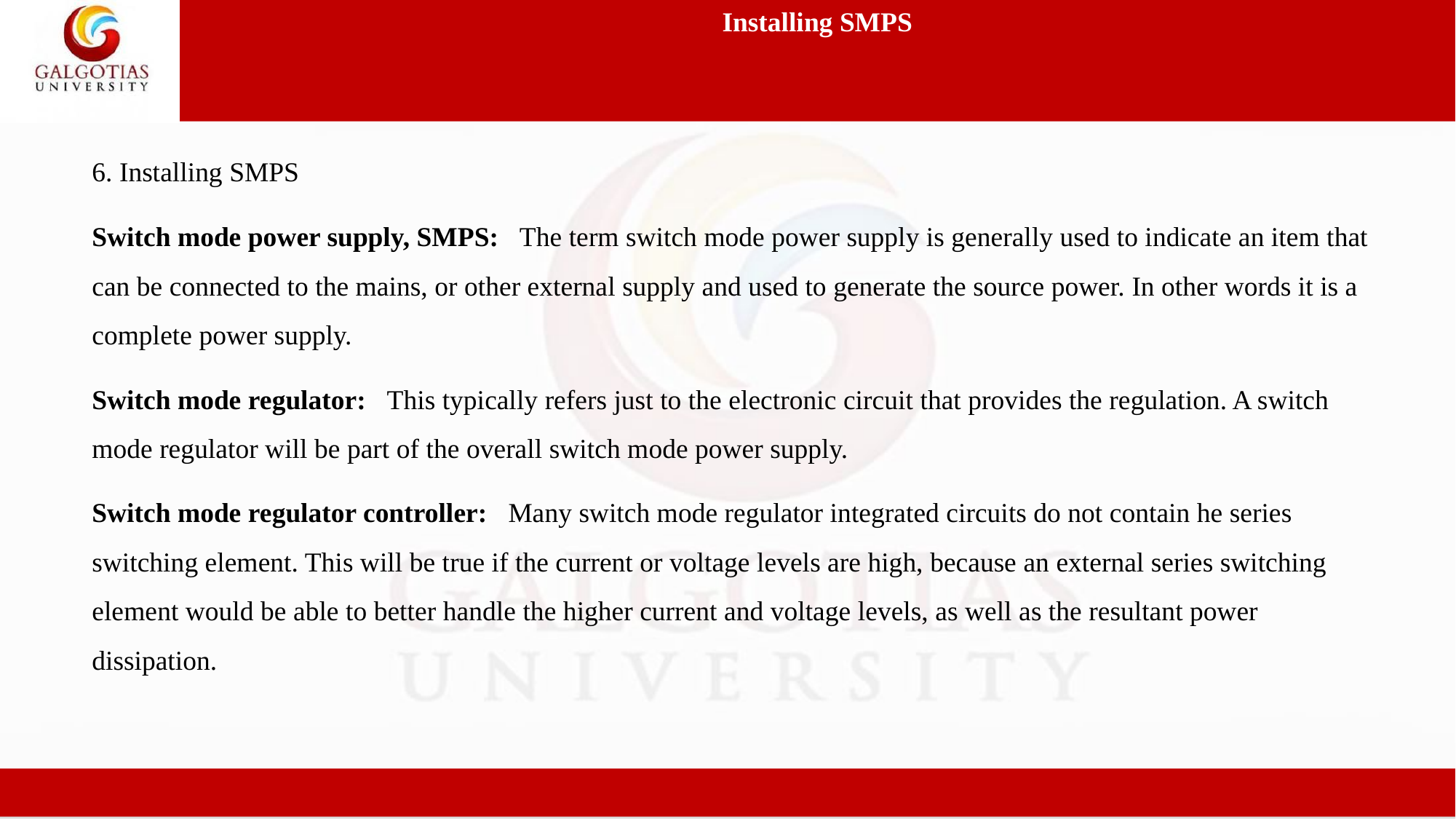

Installing SMPS

6. Installing SMPS
Switch mode power supply, SMPS:   The term switch mode power supply is generally used to indicate an item that can be connected to the mains, or other external supply and used to generate the source power. In other words it is a complete power supply.
Switch mode regulator:   This typically refers just to the electronic circuit that provides the regulation. A switch mode regulator will be part of the overall switch mode power supply.
Switch mode regulator controller:   Many switch mode regulator integrated circuits do not contain he series switching element. This will be true if the current or voltage levels are high, because an external series switching element would be able to better handle the higher current and voltage levels, as well as the resultant power dissipation.